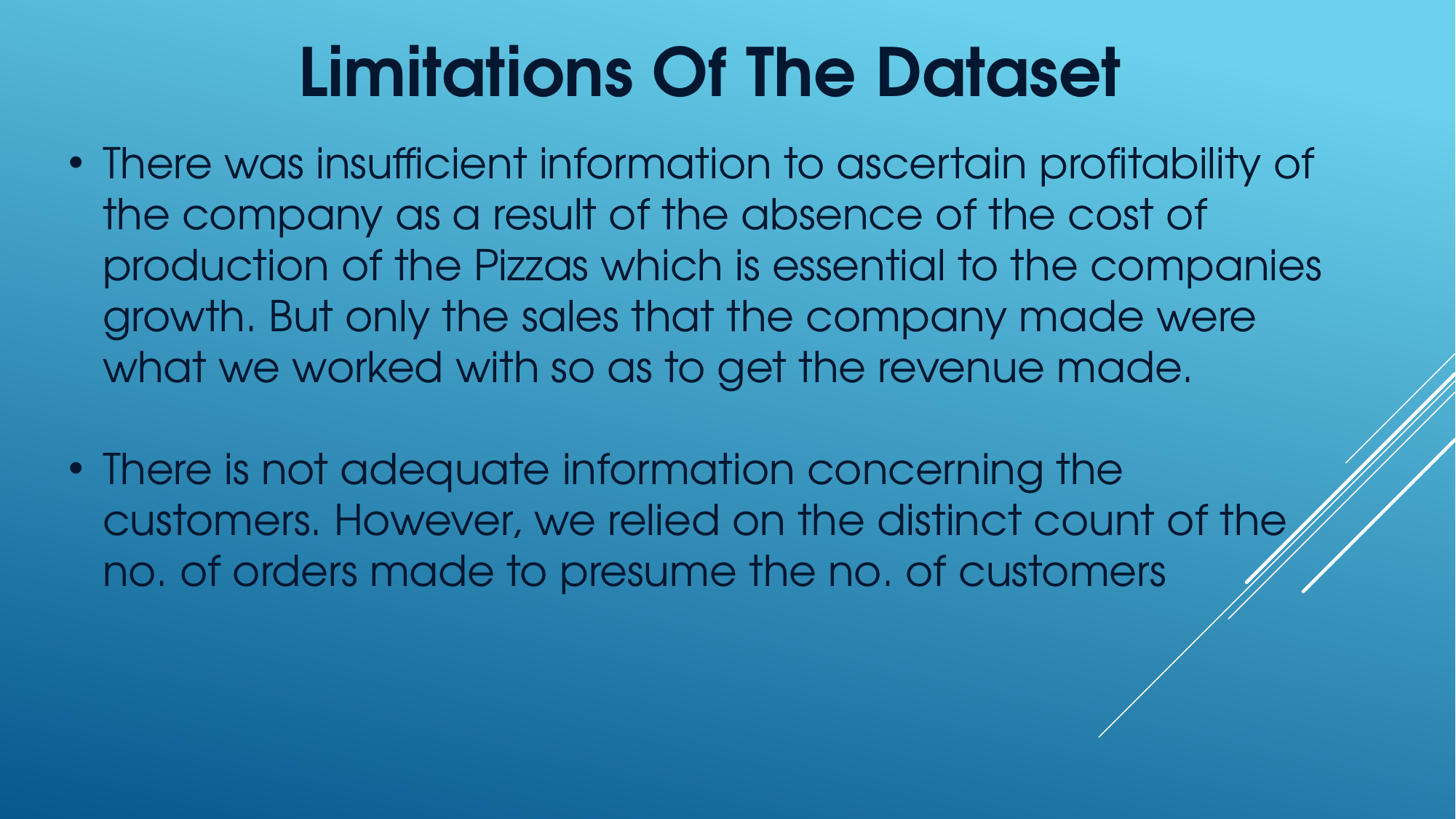

Limitations Of The Dataset
There was insufficient information to ascertain profitability of the company as a result of the absence of the cost of production of the Pizzas which is essential to the companies growth. But only the sales that the company made were what we worked with so as to get the revenue made.

There is not adequate information concerning the customers. However, we relied on the distinct count of the no. of orders made to presume the no. of customers